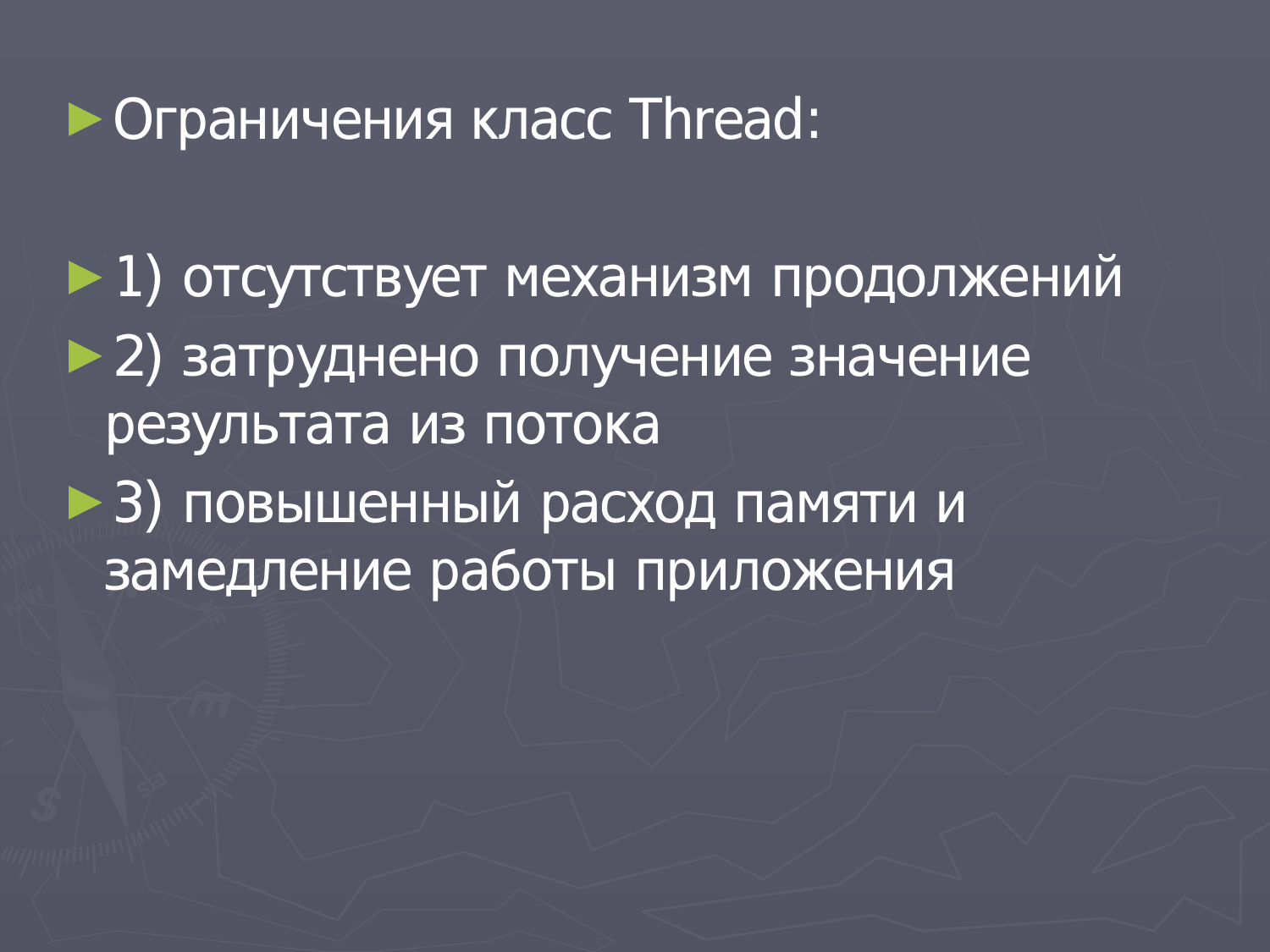

Ограничения класс Thread:

1) отсутствует механизм продолжений
2) затруднено получение значение результата из потока
3) повышенный расход памяти и замедление работы приложения